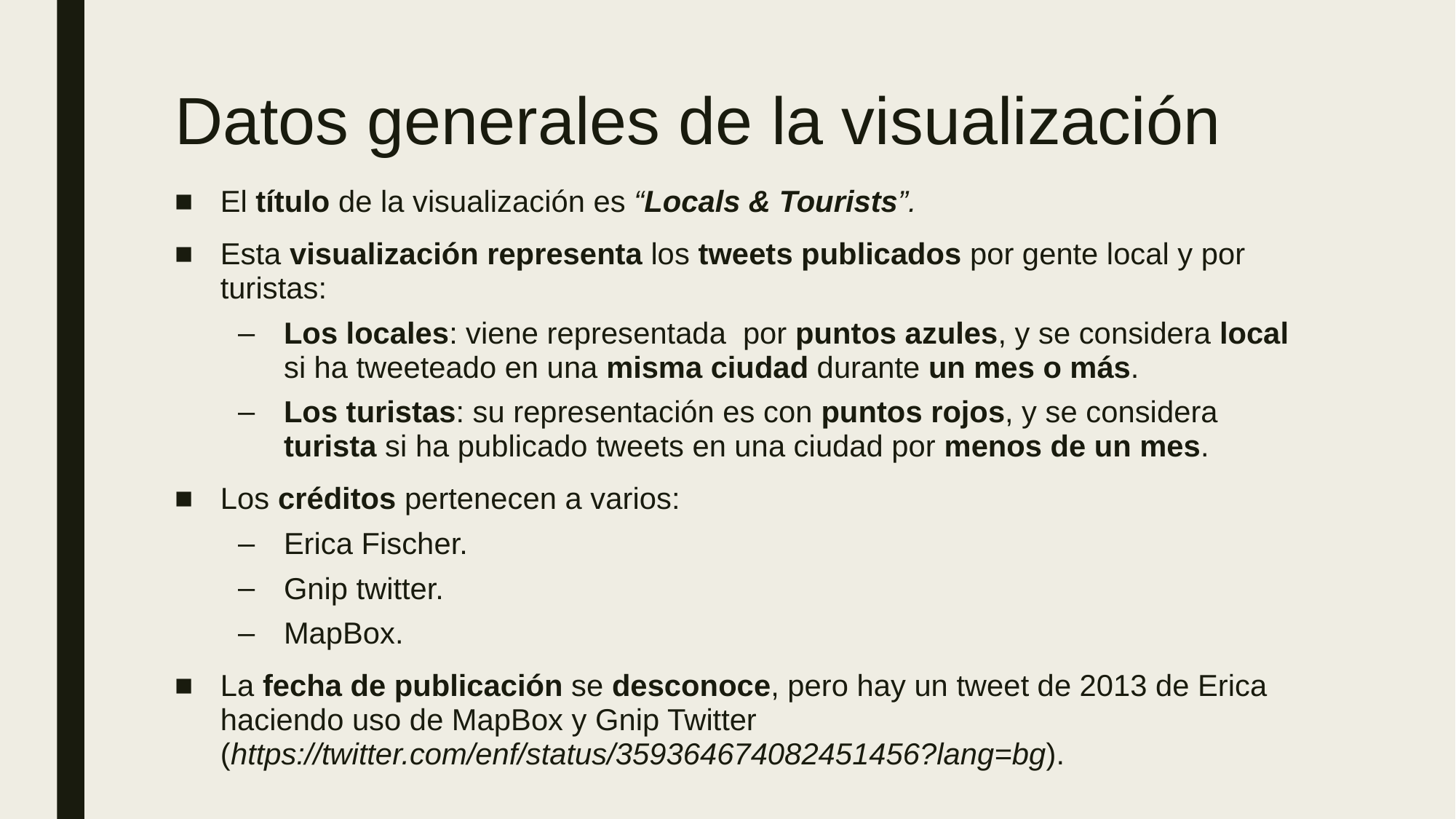

# Datos generales de la visualización
El título de la visualización es “Locals & Tourists”.
Esta visualización representa los tweets publicados por gente local y por turistas:
Los locales: viene representada  por puntos azules, y se considera local si ha tweeteado en una misma ciudad durante un mes o más.
Los turistas: su representación es con puntos rojos, y se considera turista si ha publicado tweets en una ciudad por menos de un mes.
Los créditos pertenecen a varios:
Erica Fischer.
Gnip twitter.
MapBox.
La fecha de publicación se desconoce, pero hay un tweet de 2013 de Erica haciendo uso de MapBox y Gnip Twitter (https://twitter.com/enf/status/359364674082451456?lang=bg).